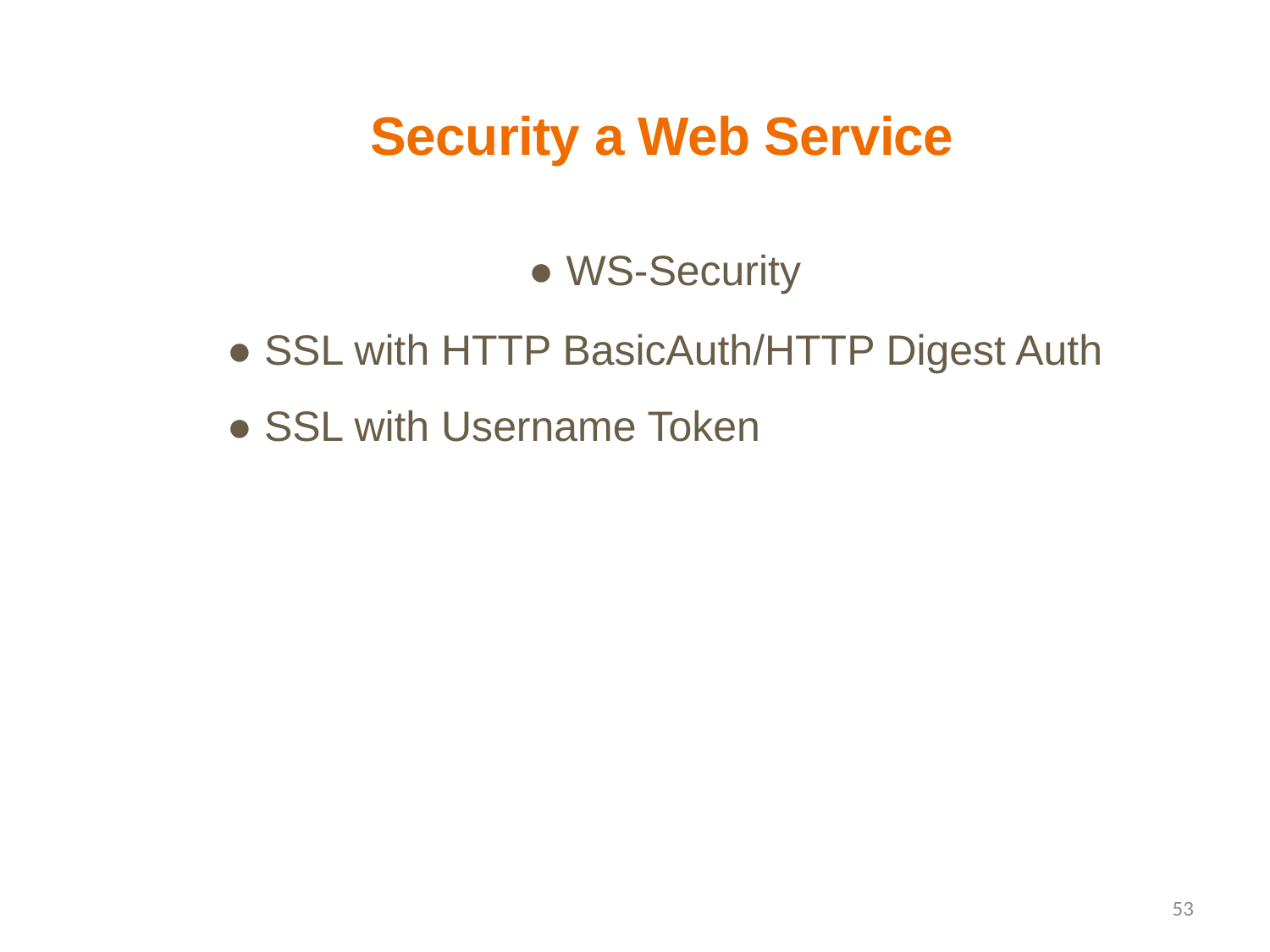

Security a Web Service

● WS-Security

● SSL with HTTP BasicAuth/HTTP Digest Auth
● SSL with Username Token

53